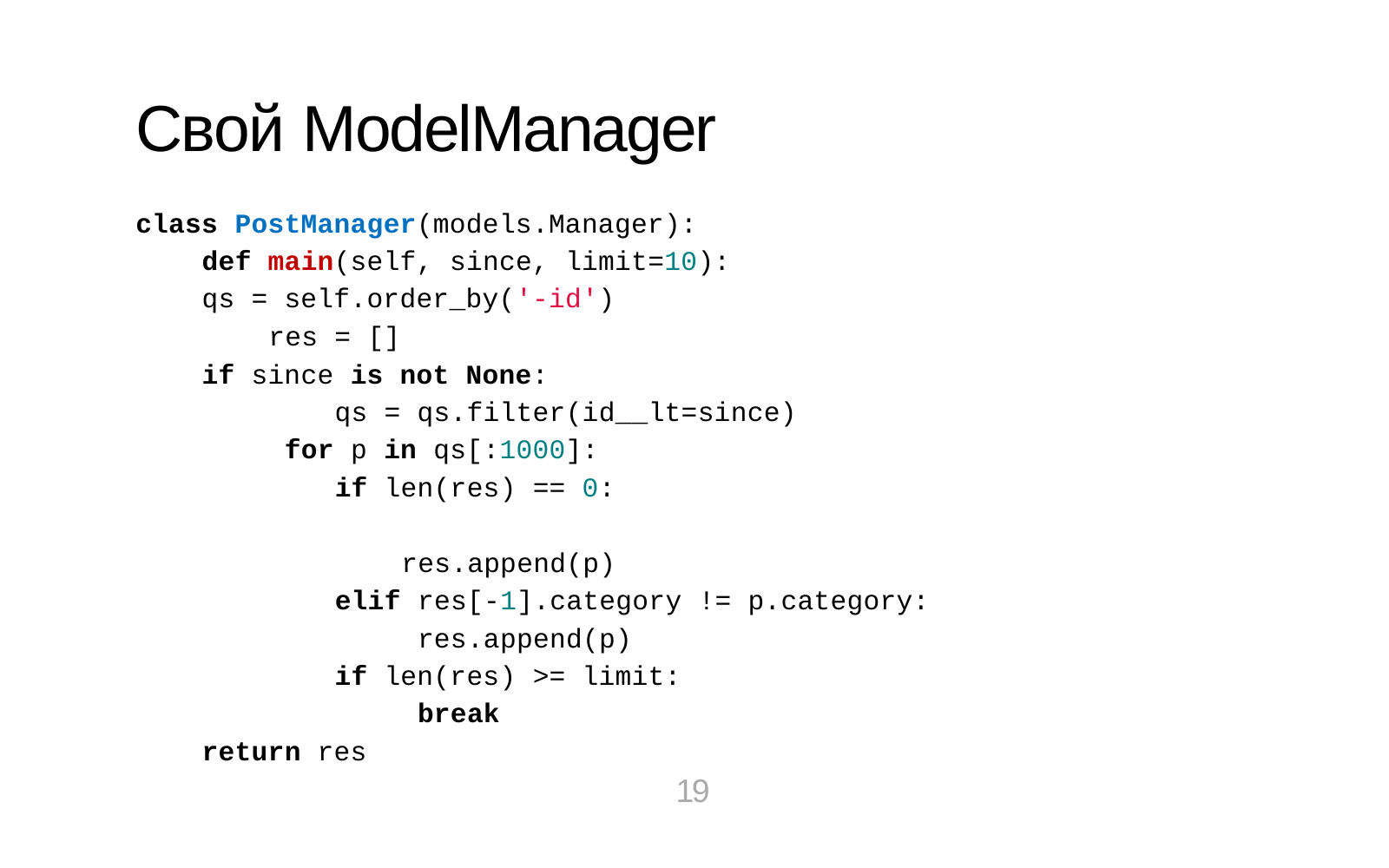

# Свой ModelManager
class PostManager(models.Manager):  def main(self, since, limit=10):
qs = self.order_by('-id')  res = []
if since is not None:
qs = qs.filter(id__lt=since)  for p in qs[:1000]:
if len(res) == 0:  res.append(p)
elif res[-1].category != p.category:  res.append(p)
if len(res) >= limit:  break
return res
19